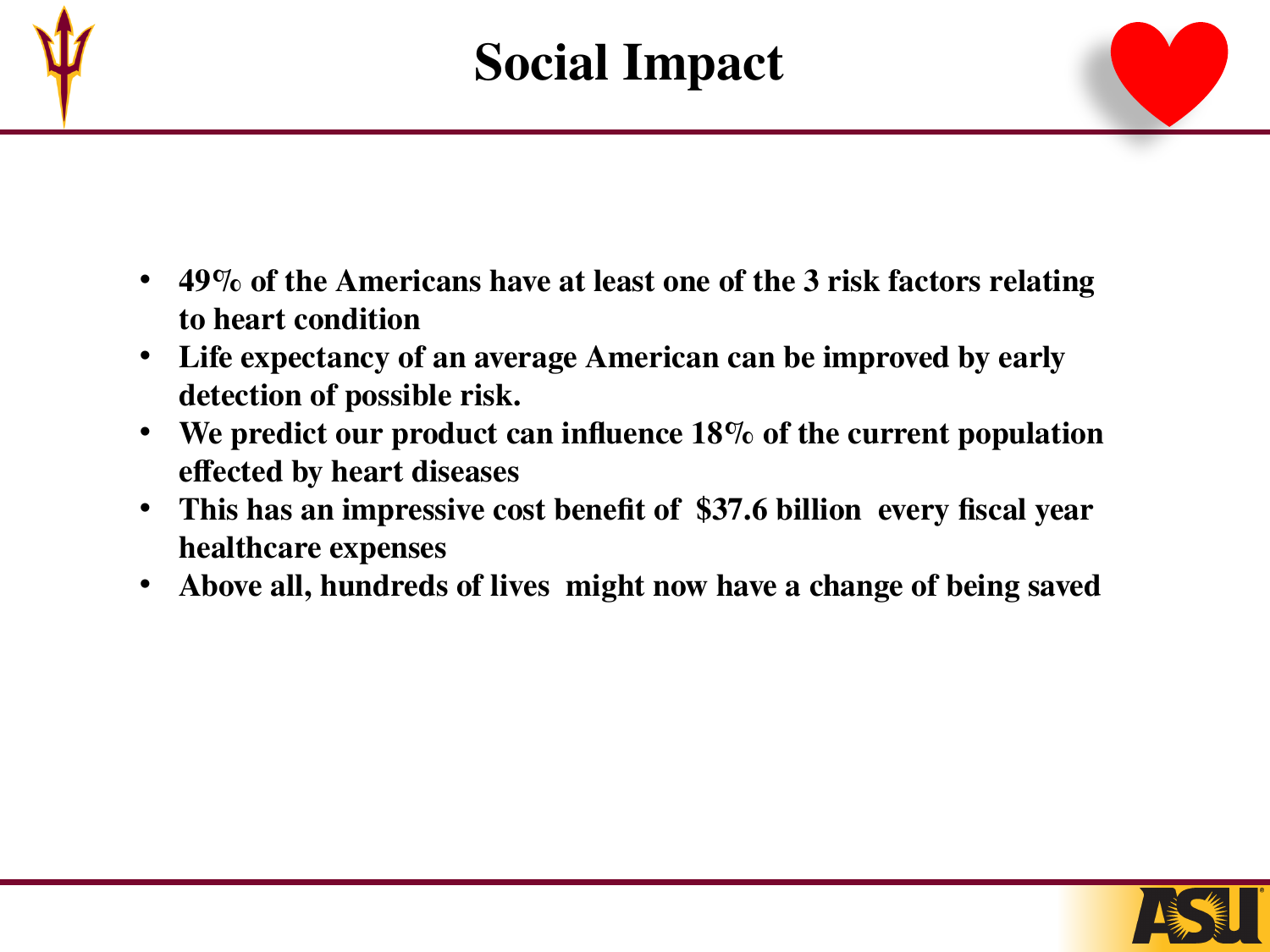

Social Impact

49% of the Americans have at least one of the 3 risk factors relating to heart condition
Life expectancy of an average American can be improved by early detection of possible risk.
We predict our product can influence 18% of the current population effected by heart diseases
This has an impressive cost benefit of  $37.6 billion  every fiscal year healthcare expenses
Above all, hundreds of lives  might now have a change of being saved